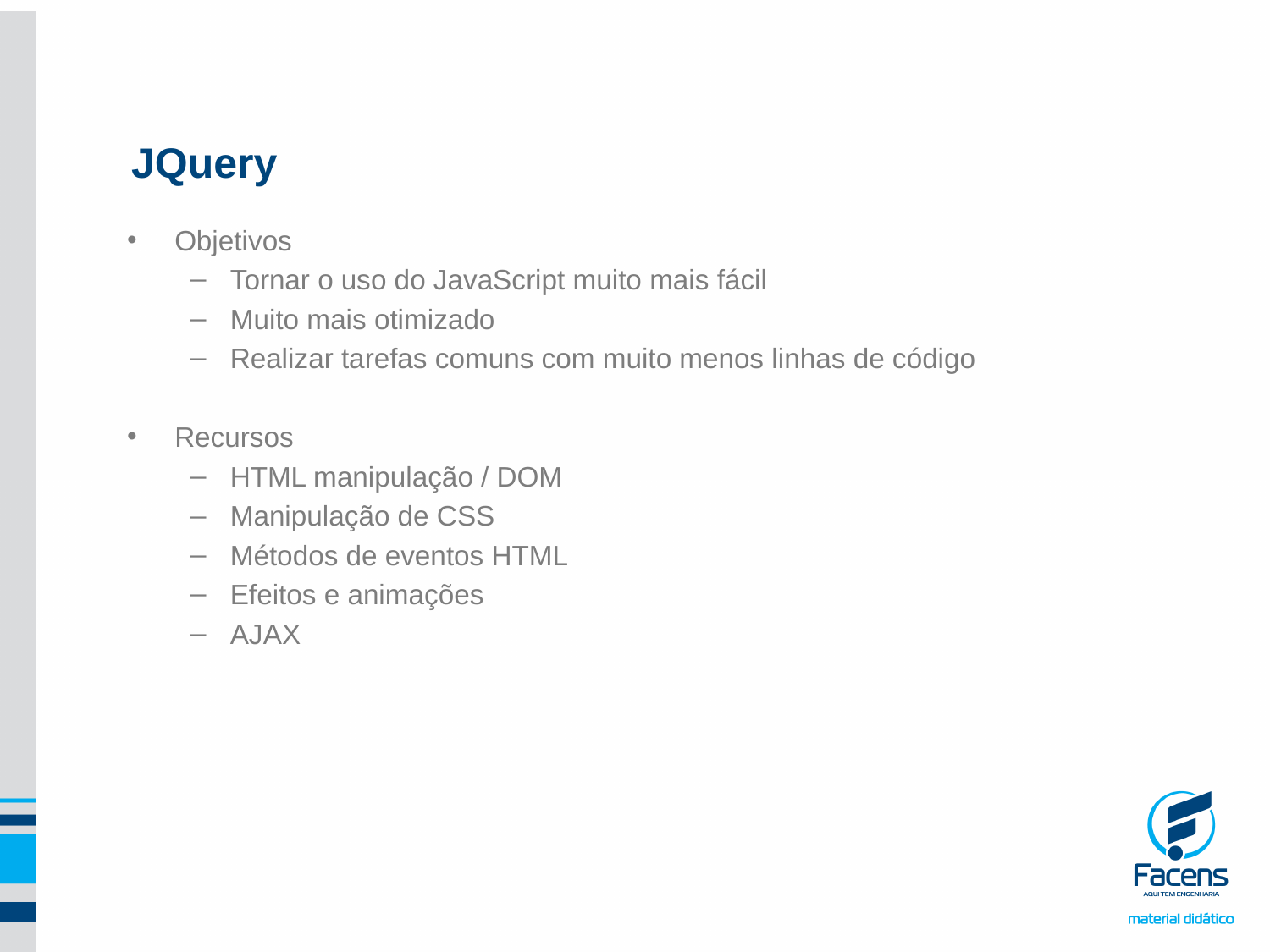

JQuery
Objetivos
Tornar o uso do JavaScript muito mais fácil
Muito mais otimizado
Realizar tarefas comuns com muito menos linhas de código

Recursos
HTML manipulação / DOM
Manipulação de CSS
Métodos de eventos HTML
Efeitos e animações
AJAX